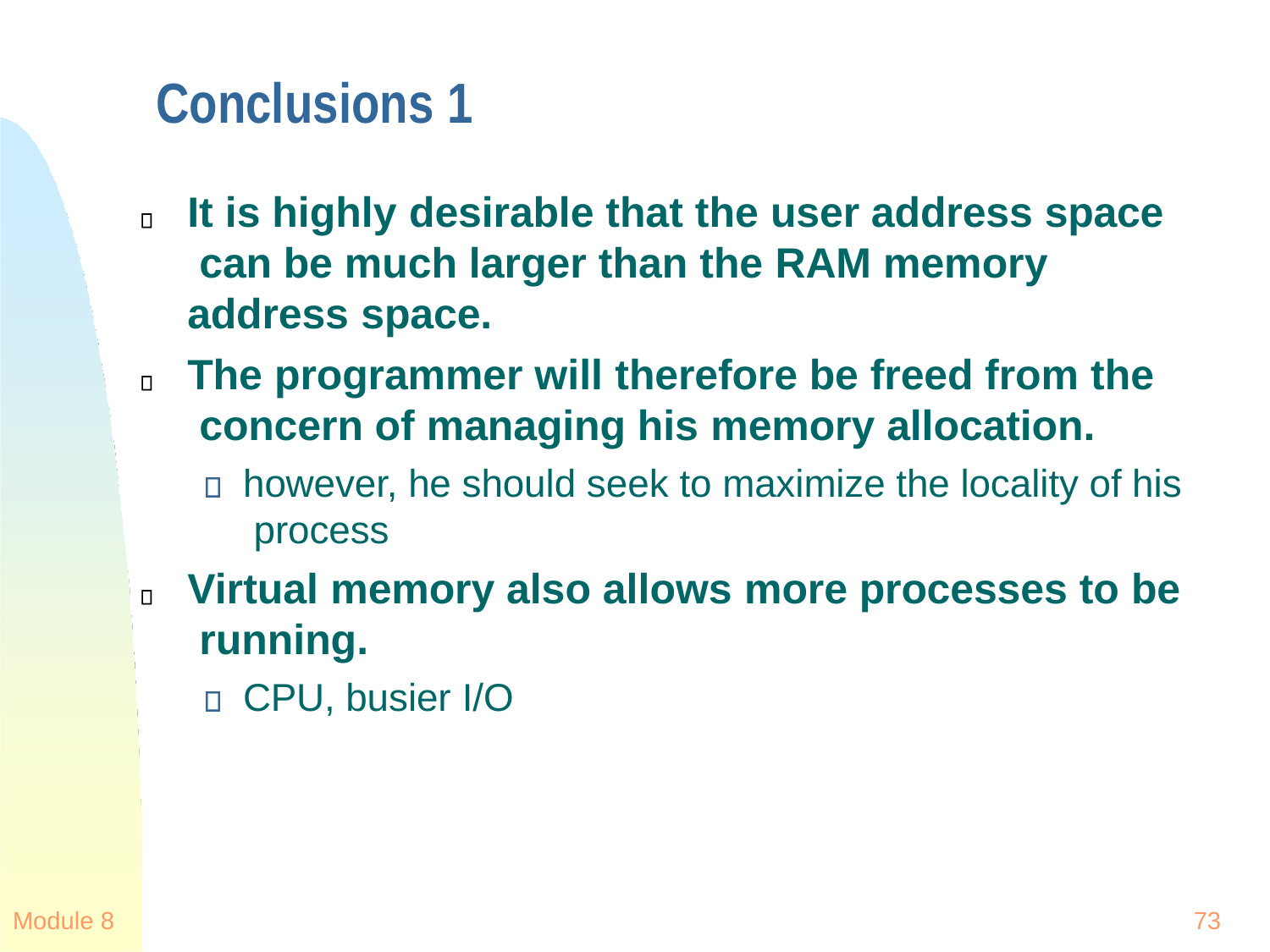

# Conclusions 1
It is highly desirable that the user address space  can be much larger than the RAM memory  address space.
The programmer will therefore be freed from the  concern of managing his memory allocation.
however, he should seek to maximize the locality of his  process
Virtual memory also allows more processes to be  running.
CPU, busier I/O

Module 8
73